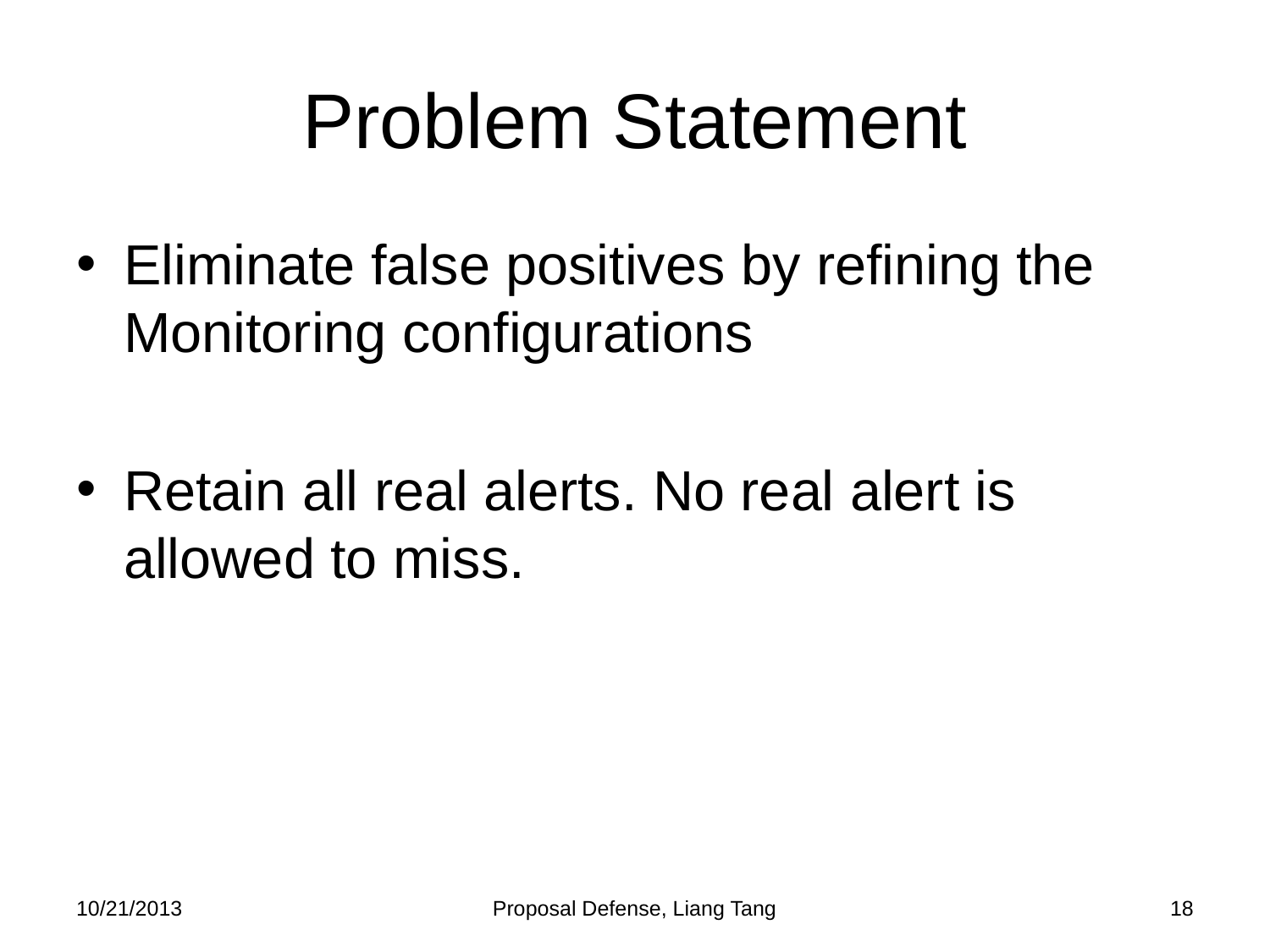

# Problem Statement
Eliminate false positives by refining the Monitoring configurations

Retain all real alerts. No real alert is allowed to miss.

10/21/2013
Proposal Defense, Liang Tang
18